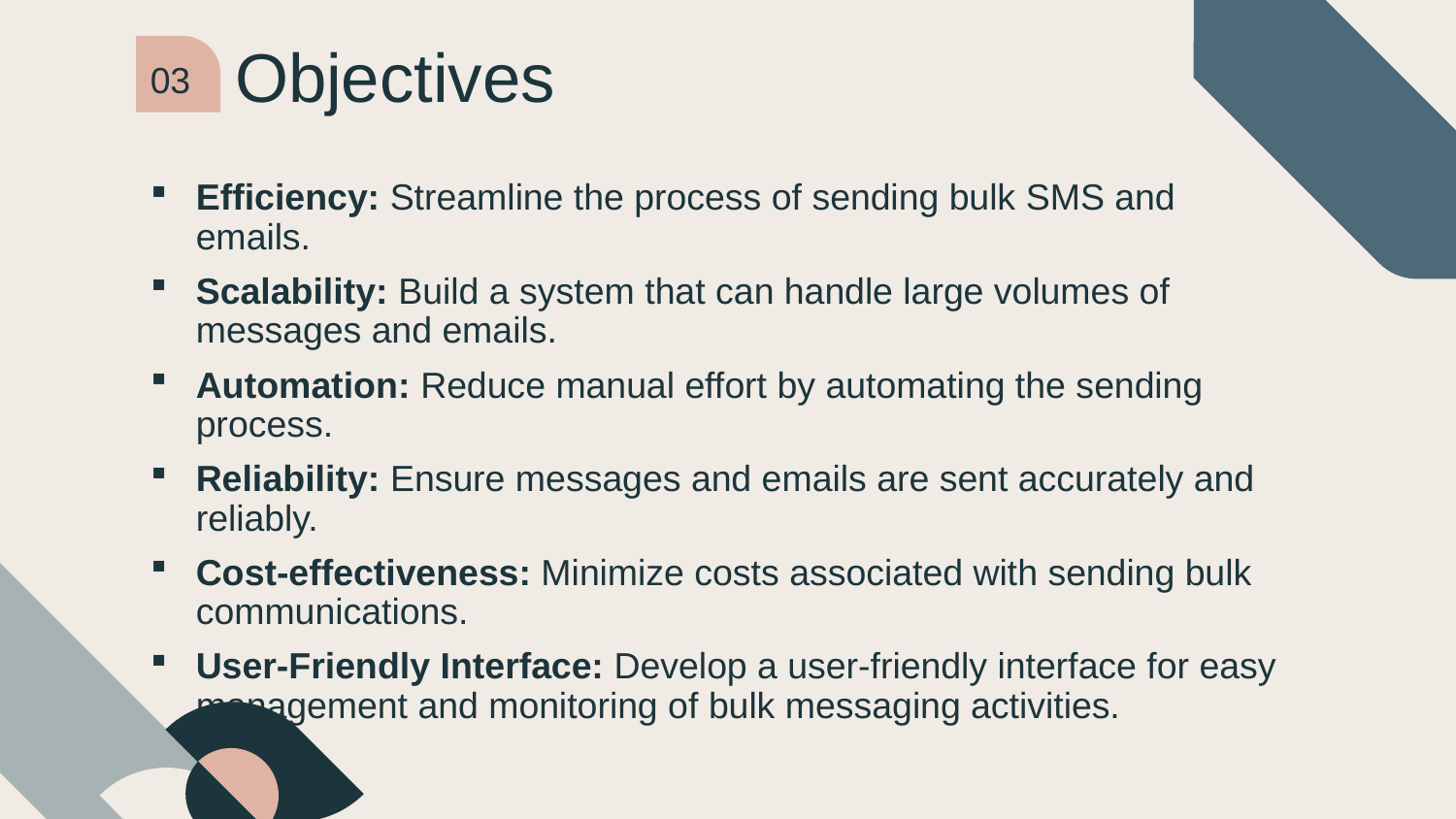

# Objectives

03
Efficiency: Streamline the process of sending bulk SMS and emails.
Scalability: Build a system that can handle large volumes of messages and emails.
Automation: Reduce manual effort by automating the sending process.
Reliability: Ensure messages and emails are sent accurately and reliably.
Cost-effectiveness: Minimize costs associated with sending bulk communications.
User-Friendly Interface: Develop a user-friendly interface for easy management and monitoring of bulk messaging activities.